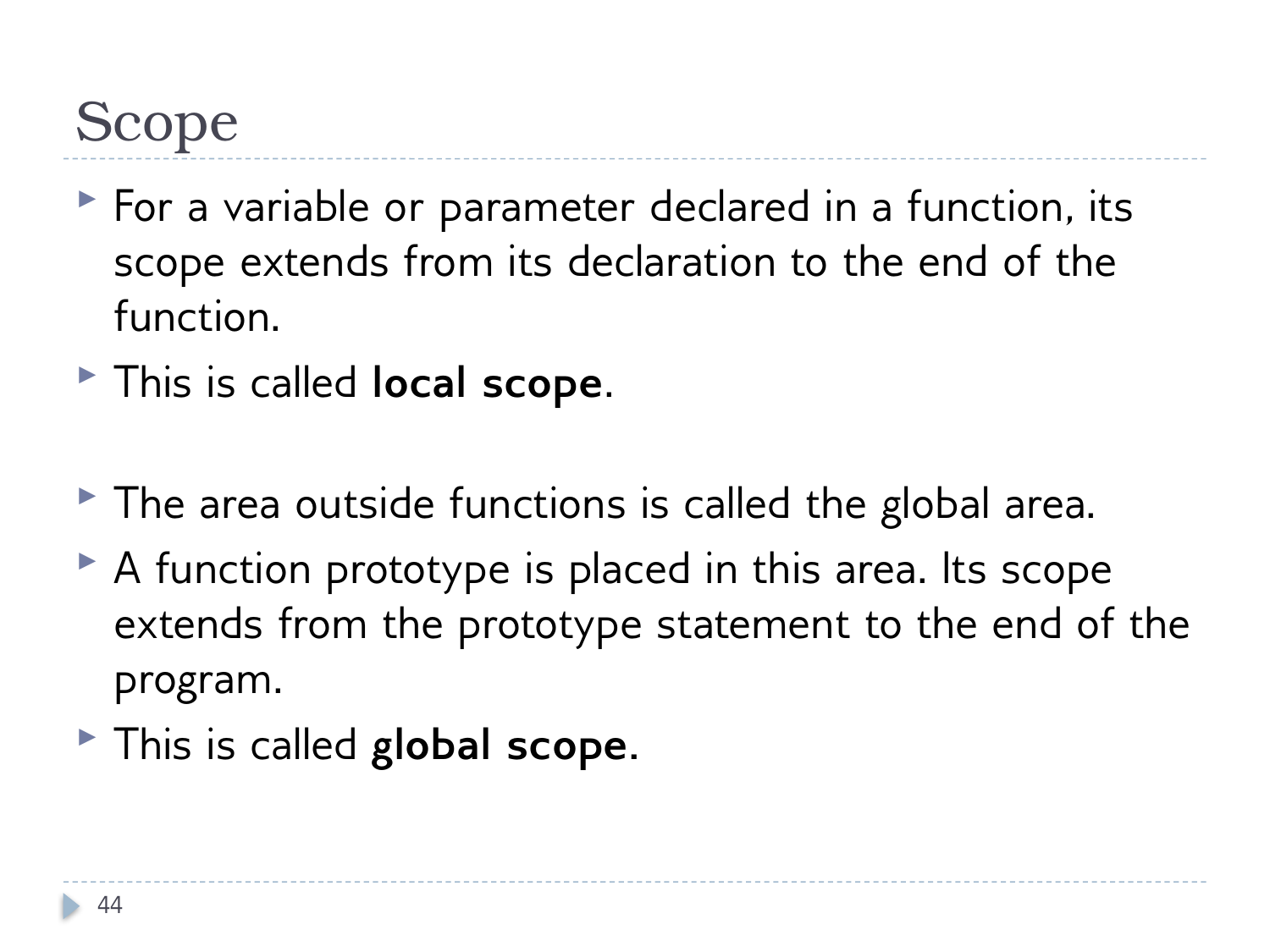

# Scope
For a variable or parameter declared in a function, its scope extends from its declaration to the end of the function.
This is called local scope.
The area outside functions is called the global area.
A function prototype is placed in this area. Its scope extends from the prototype statement to the end of the program.
This is called global scope.

44